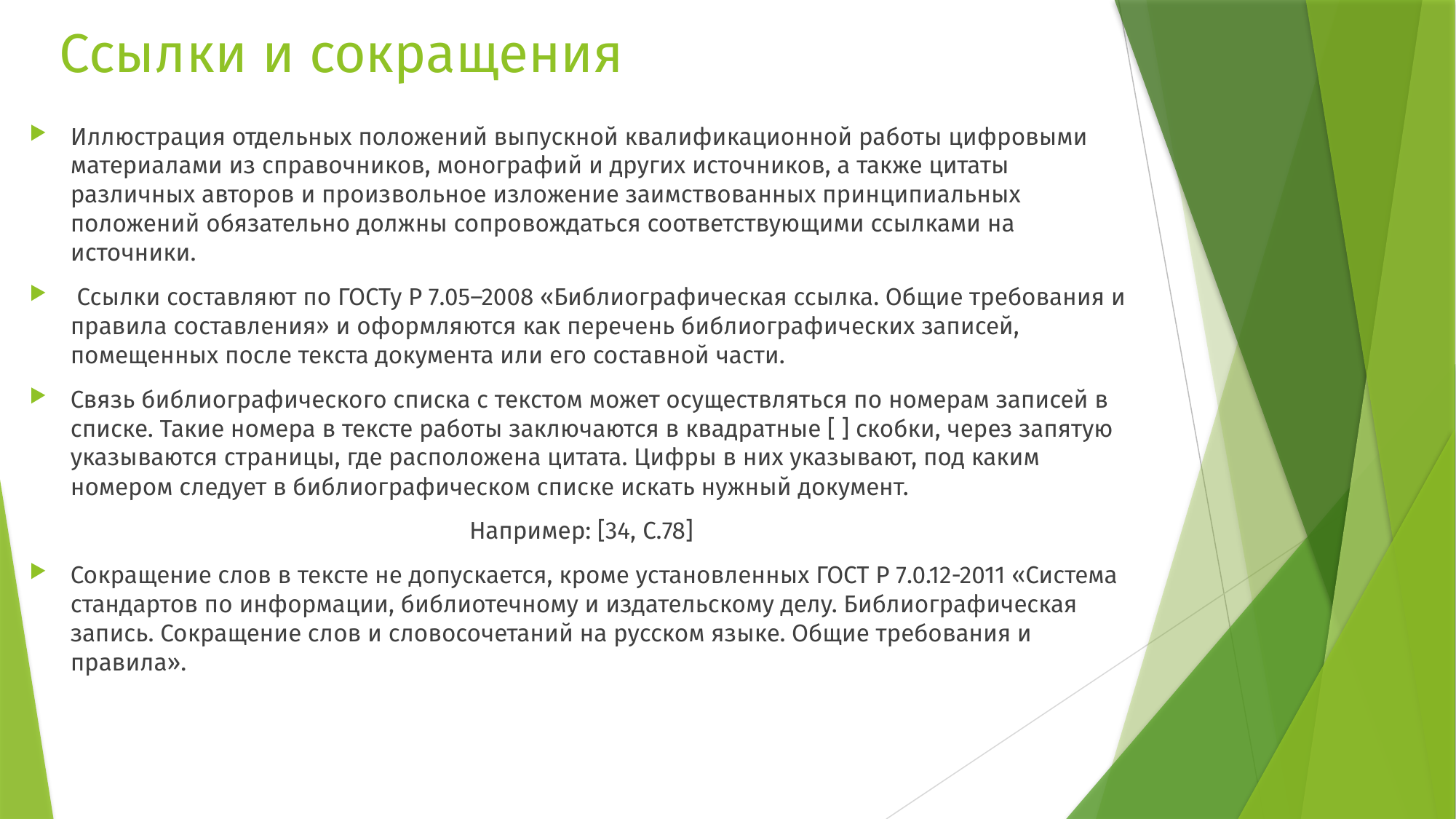

# Ссылки и сокращения
Иллюстрация отдельных положений выпускной квалификационной работы цифровыми материалами из справочников, монографий и других источников, а также цитаты различных авторов и произвольное изложение заимствованных принципиальных положений обязательно должны сопровождаться соответствующими ссылками на источники.
 Ссылки составляют по ГОСТу Р 7.05–2008 «Библиографическая ссылка. Общие требования и правила составления» и оформляются как перечень библиографических записей, помещенных после текста документа или его составной части.
Связь библиографического списка с текстом может осуществляться по номерам записей в списке. Такие номера в тексте работы заключаются в квадратные [ ] скобки, через запятую указываются страницы, где расположена цитата. Цифры в них указывают, под каким номером следует в библиографическом списке искать нужный документ.
Например: [34, C.78]
Сокращение слов в тексте не допускается, кроме установленных ГОСТ Р 7.0.12-2011 «Система стандартов по информации, библиотечному и издательскому делу. Библиографическая запись. Сокращение слов и словосочетаний на русском языке. Общие требования и правила».